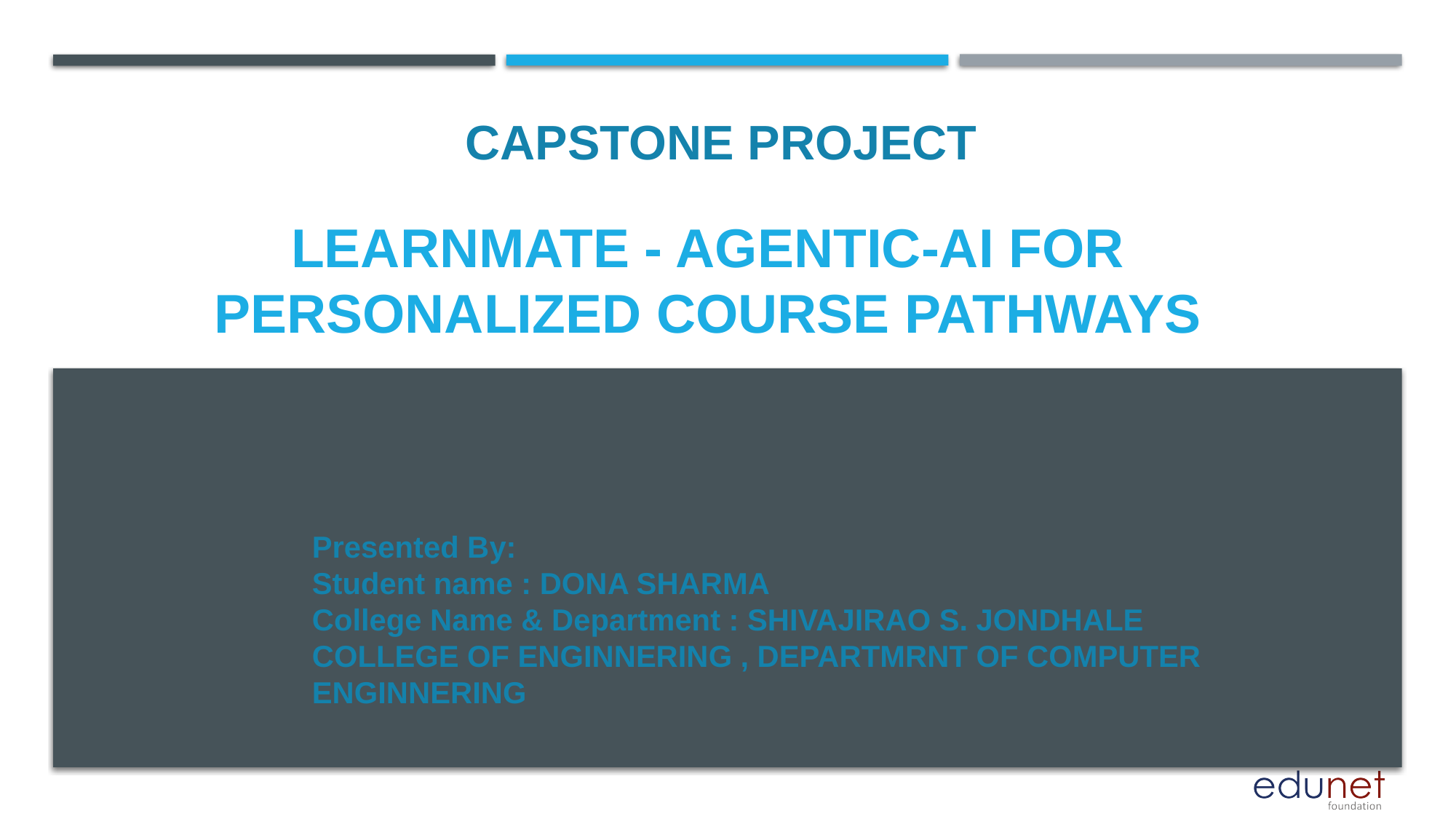

CAPSTONE PROJECT
# LearnMate - Agentic-AI for Personalized Course Pathways
Presented By:
Student name : DONA SHARMA
College Name & Department : SHIVAJIRAO S. JONDHALE COLLEGE OF ENGINNERING , DEPARTMRNT OF COMPUTER ENGINNERING